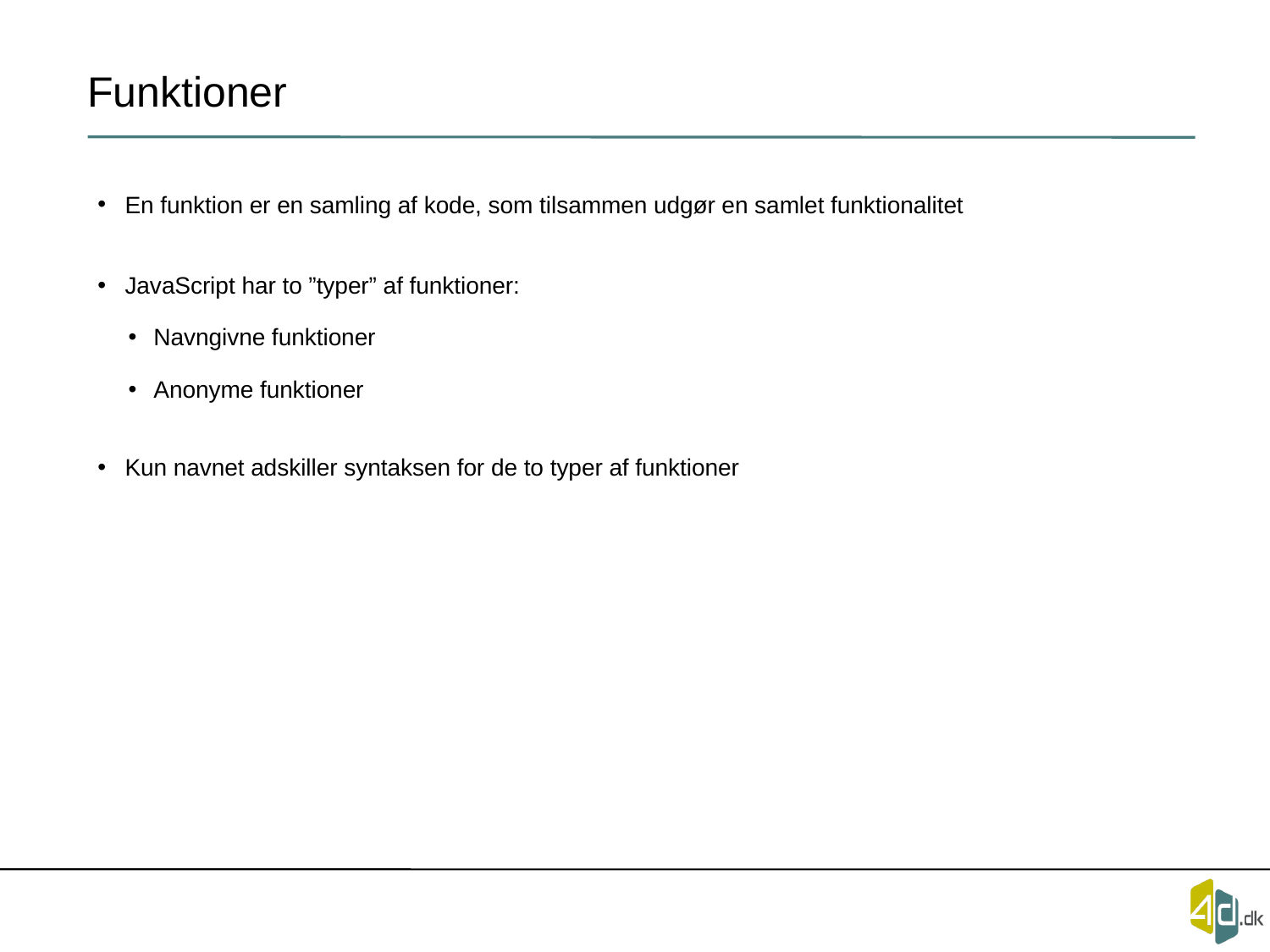

# Funktioner
En funktion er en samling af kode, som tilsammen udgør en samlet funktionalitet
JavaScript har to ”typer” af funktioner:
Navngivne funktioner
Anonyme funktioner
Kun navnet adskiller syntaksen for de to typer af funktioner